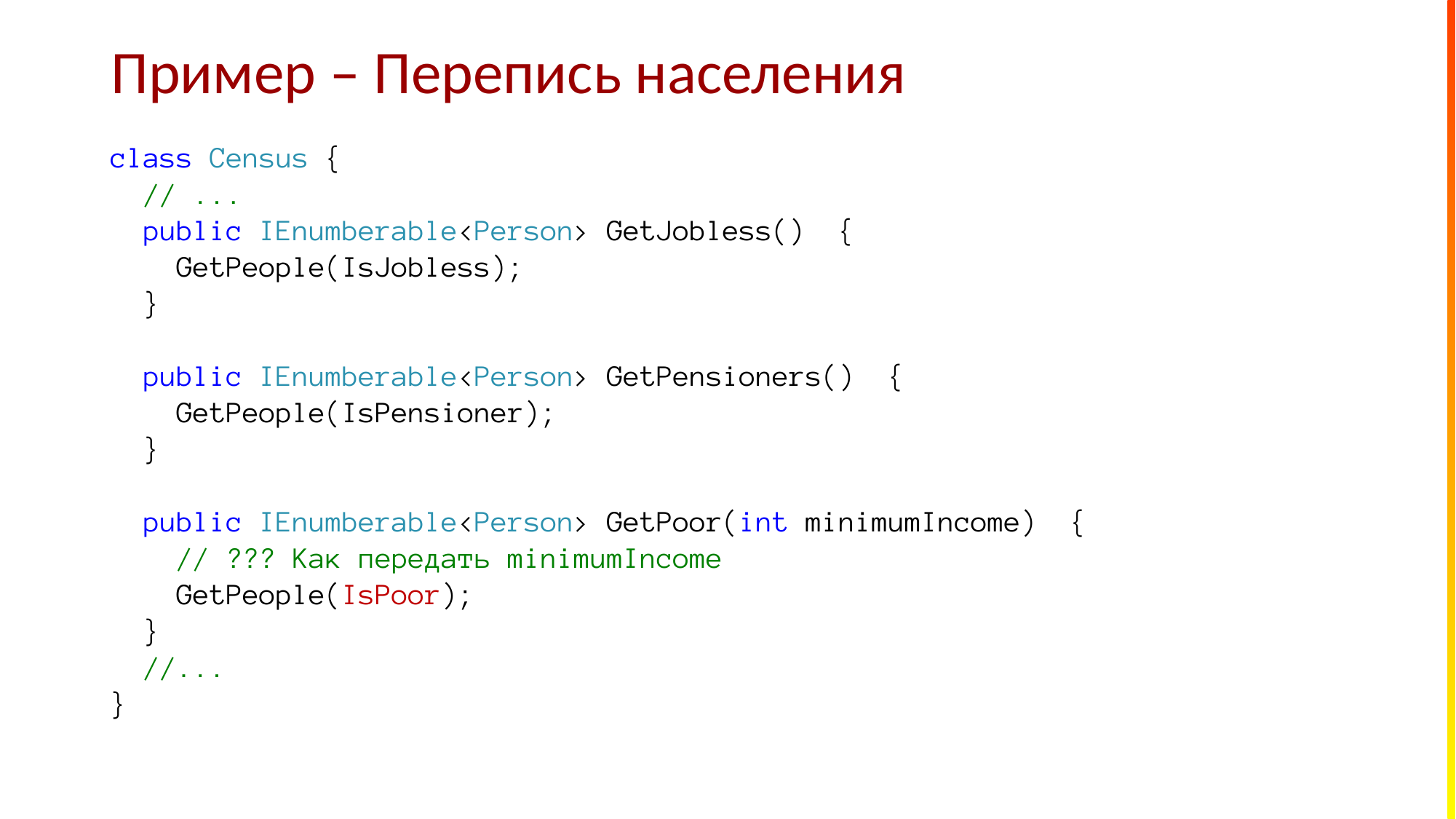

# Пример – Перепись населения
class Census {
  // ...
  public IEnumberable<Person> GetJobless()  {
    GetPeople(IsJobless);
  }

  public IEnumberable<Person> GetPensioners()  {
    GetPeople(IsPensioner);
  }

  public IEnumberable<Person> GetPoor(int minimumIncome)  {
    // ??? Как передать minimumIncome
    GetPeople(IsPoor);
  }
  //...
}